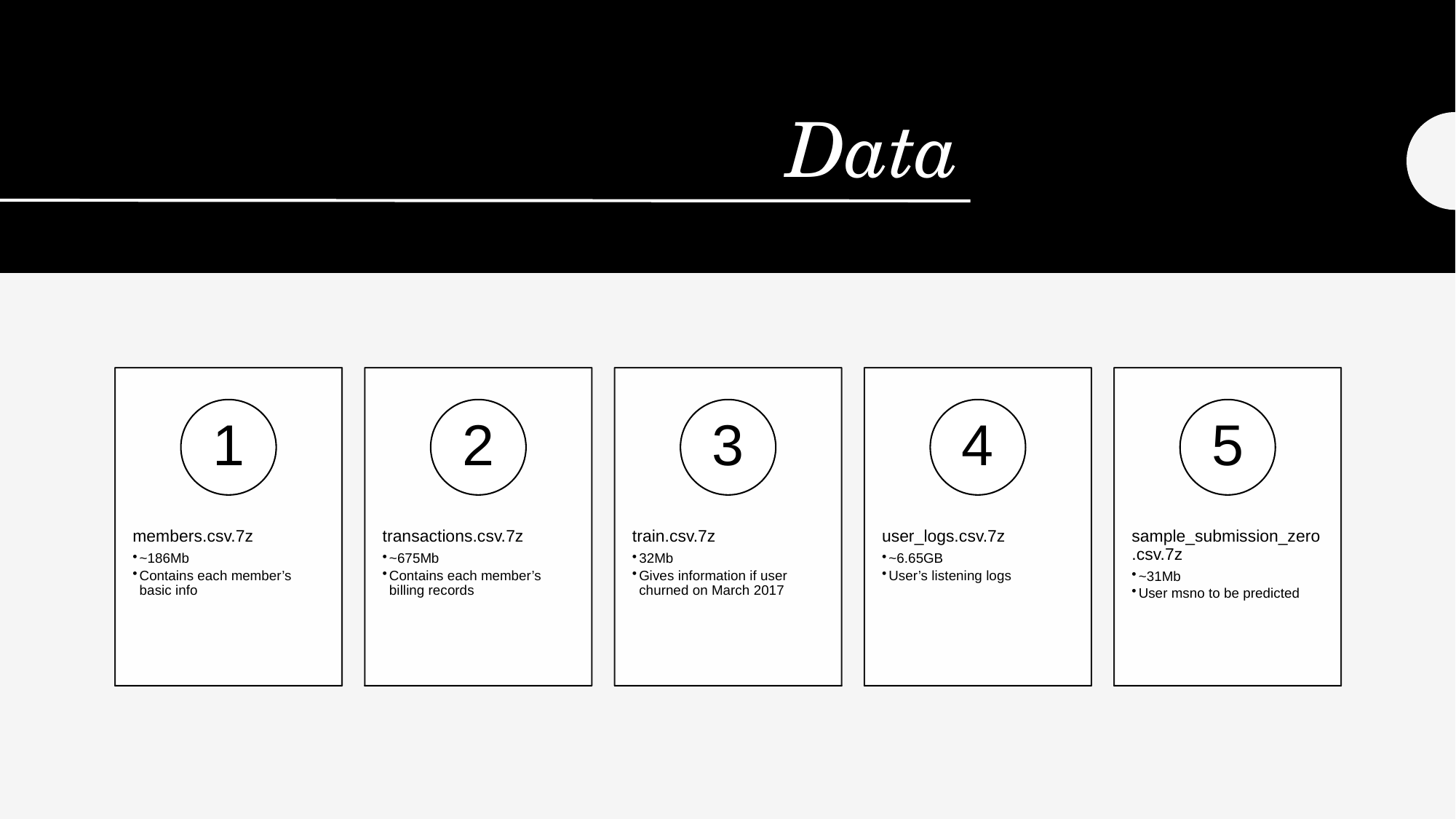

# Data

members.csv.7z
~186Mb
Contains each member’s basic info
1
transactions.csv.7z
~675Mb
Contains each member’s billing records
2
train.csv.7z
32Mb
Gives information if user churned on March 2017
3
user_logs.csv.7z
~6.65GB
User’s listening logs
4
sample_submission_zero.csv.7z
~31Mb
User msno to be predicted
5